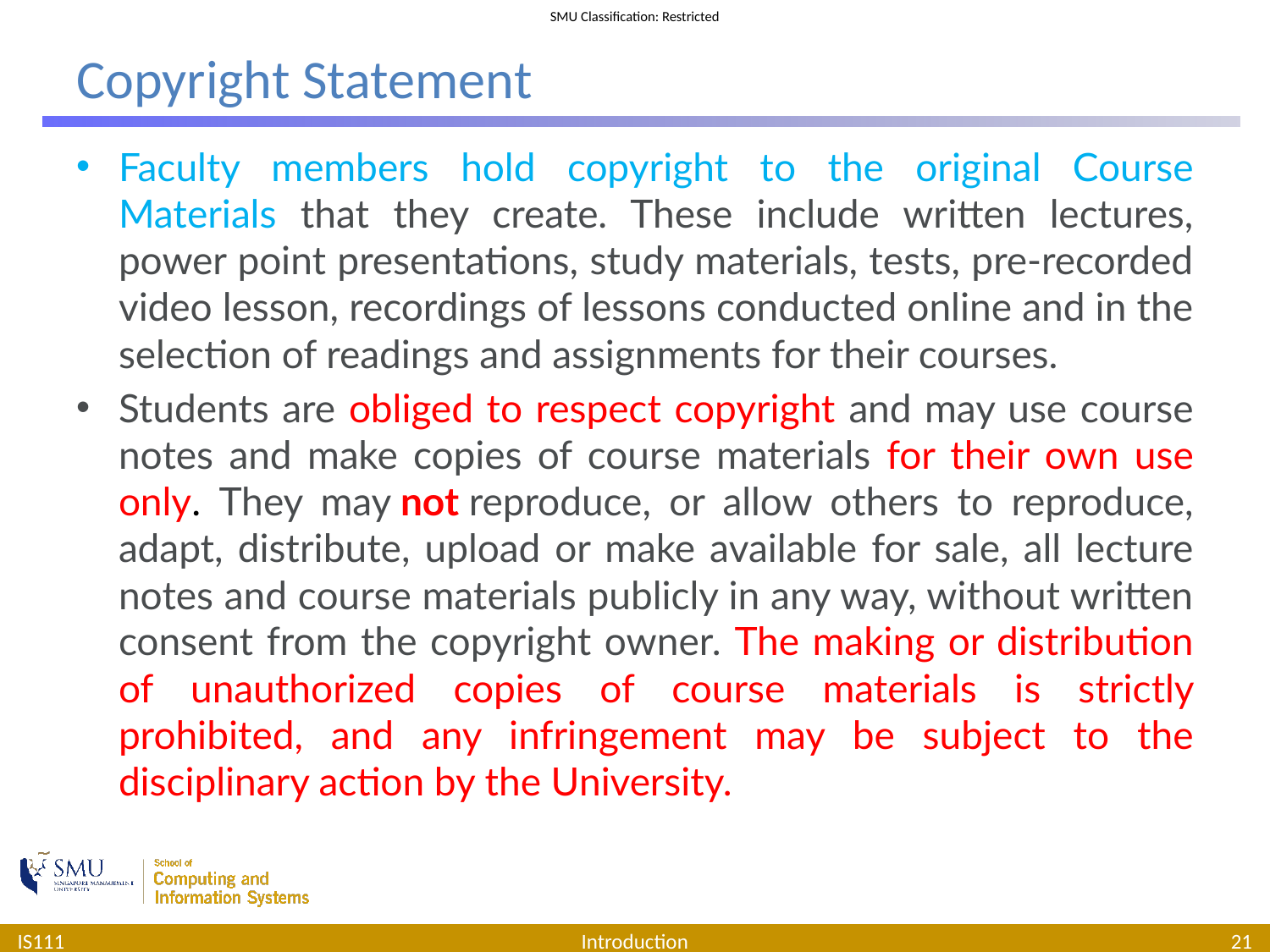

# Copyright Statement
Faculty members hold copyright to the original Course Materials that they create. These include written lectures, power point presentations, study materials, tests, pre-recorded video lesson, recordings of lessons conducted online and in the selection of readings and assignments for their courses.
Students are obliged to respect copyright and may use course notes and make copies of course materials for their own use only. They may not reproduce, or allow others to reproduce, adapt, distribute, upload or make available for sale, all lecture notes and course materials publicly in any way, without written consent from the copyright owner. The making or distribution of unauthorized copies of course materials is strictly prohibited, and any infringement may be subject to the disciplinary action by the University.
IS111
Introduction
21